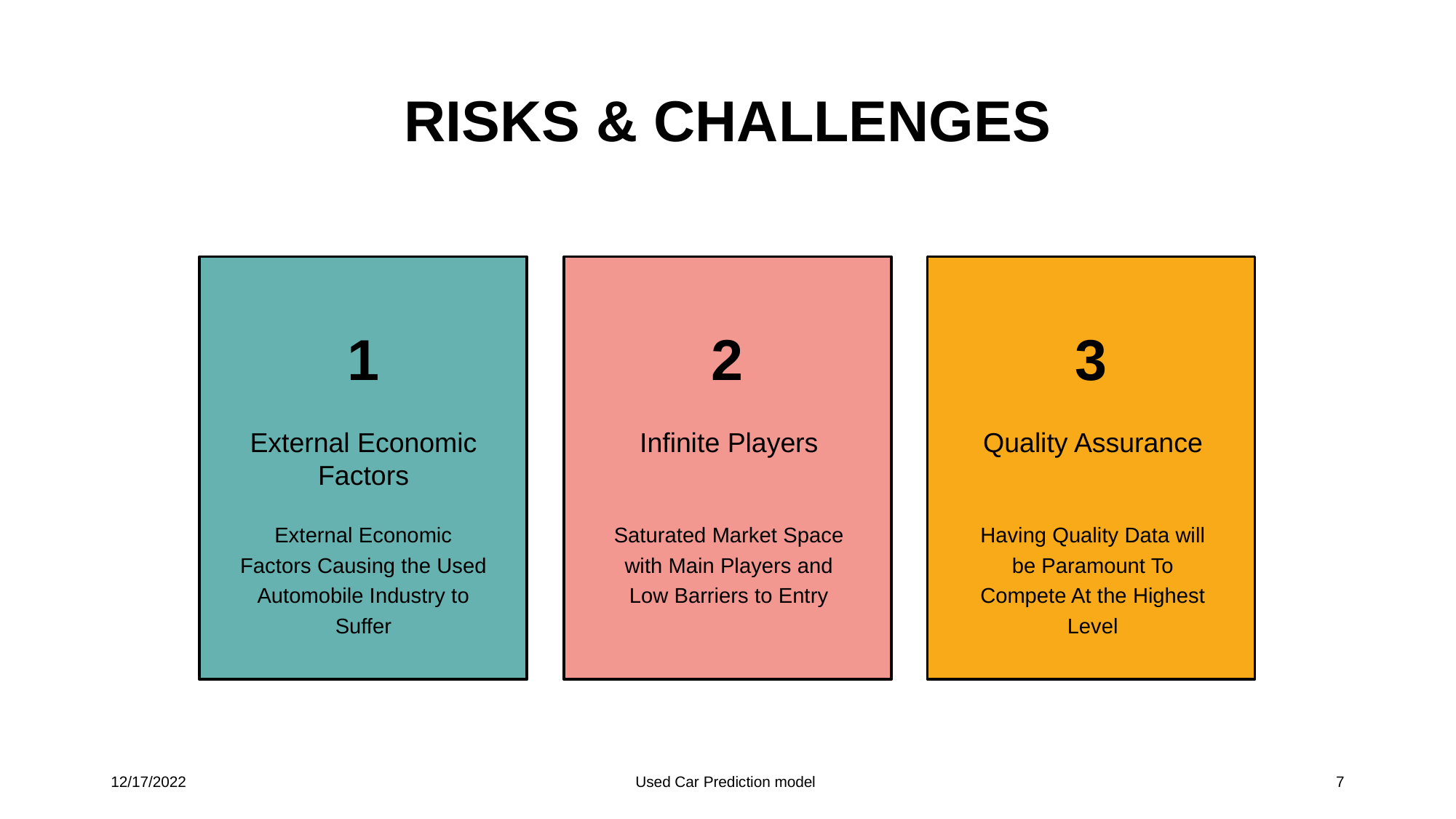

# Risks & Challenges
1
2
3
External Economic Factors
Infinite Players
Quality Assurance
External Economic Factors Causing the Used Automobile Industry to Suffer

Saturated Market Space with Main Players and Low Barriers to Entry

Having Quality Data will be Paramount To Compete At the Highest Level
12/17/2022
Used Car Prediction model
7